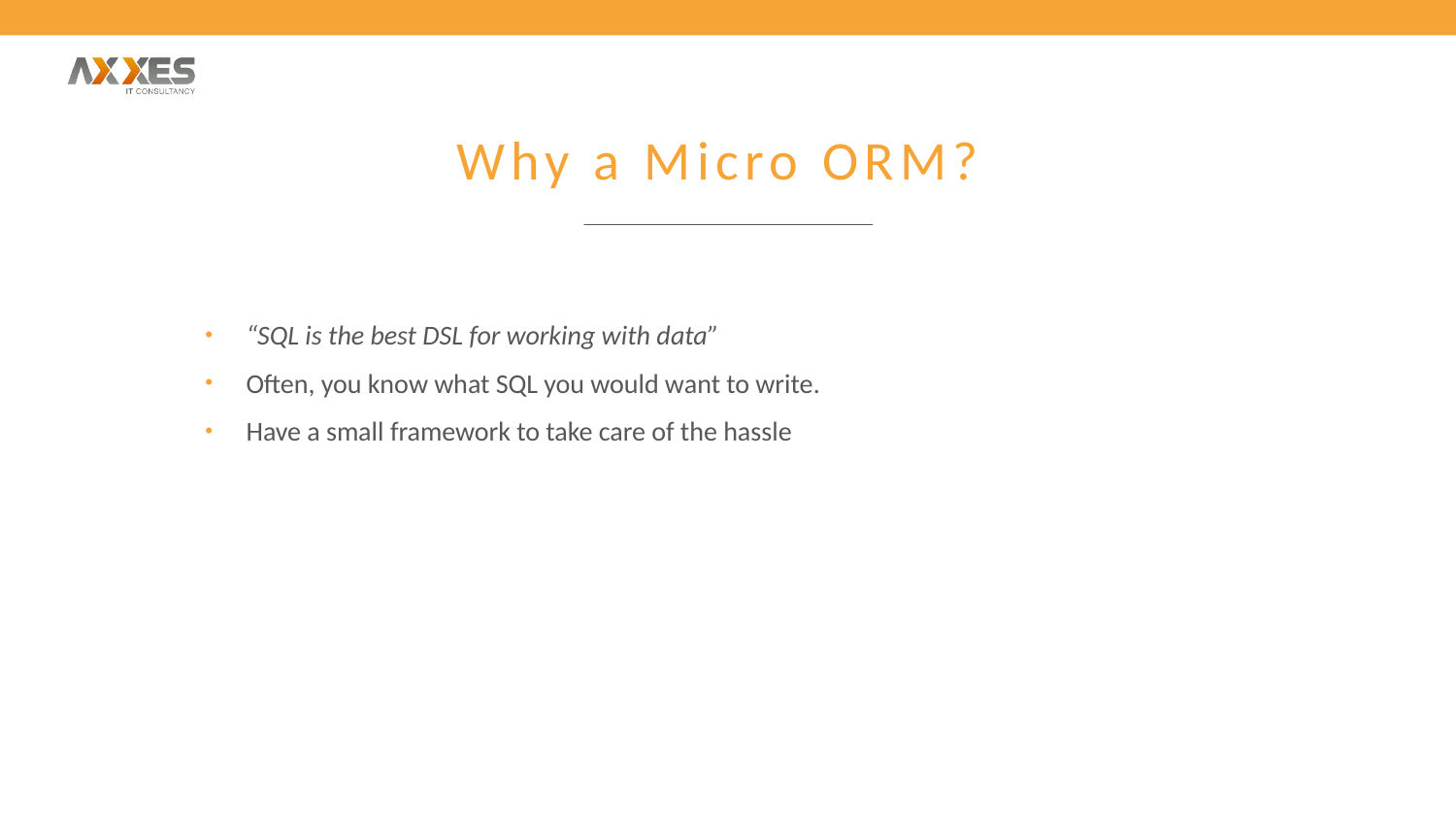

# Why a Micro ORM?
“SQL is the best DSL for working with data”
Often, you know what SQL you would want to write.
Have a small framework to take care of the hassle